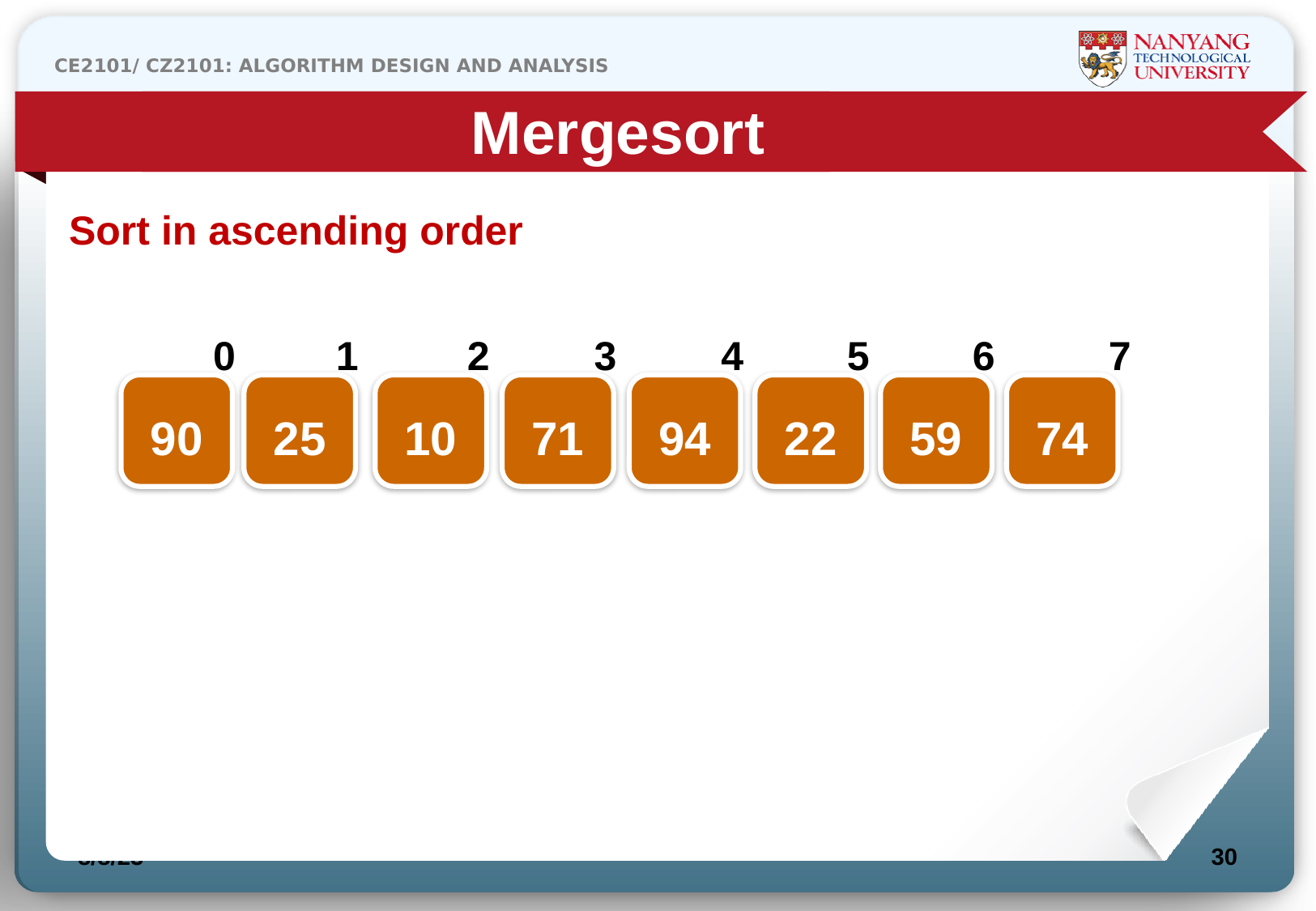

Mergesort
Sort in ascending order
0
1
2
3
4
5
6
7
90
25
10
71
94
22
59
74